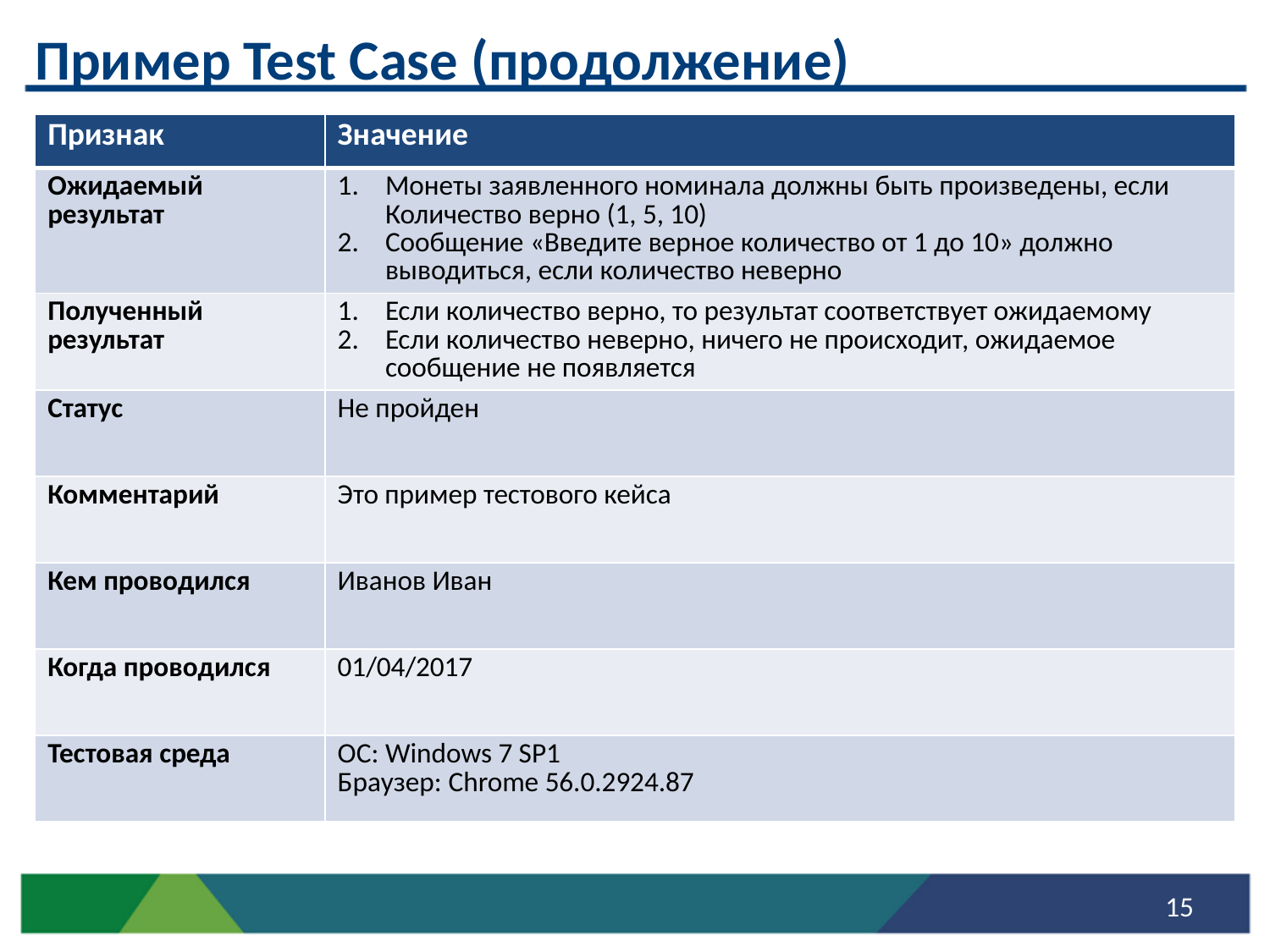

Пример Test Case (продолжение)
| Признак | Значение |
| --- | --- |
| Ожидаемый результат | Монеты заявленного номинала должны быть произведены, если Количество верно (1, 5, 10) Сообщение «Введите верное количество от 1 до 10» должно выводиться, если количество неверно |
| Полученный результат | Если количество верно, то результат соответствует ожидаемому Если количество неверно, ничего не происходит, ожидаемое сообщение не появляется |
| Статус | Не пройден |
| Комментарий | Это пример тестового кейса |
| Кем проводился | Иванов Иван |
| Когда проводился | 01/04/2017 |
| Тестовая среда | ОС: Windows 7 SP1 Браузер: Chrome 56.0.2924.87 |

15